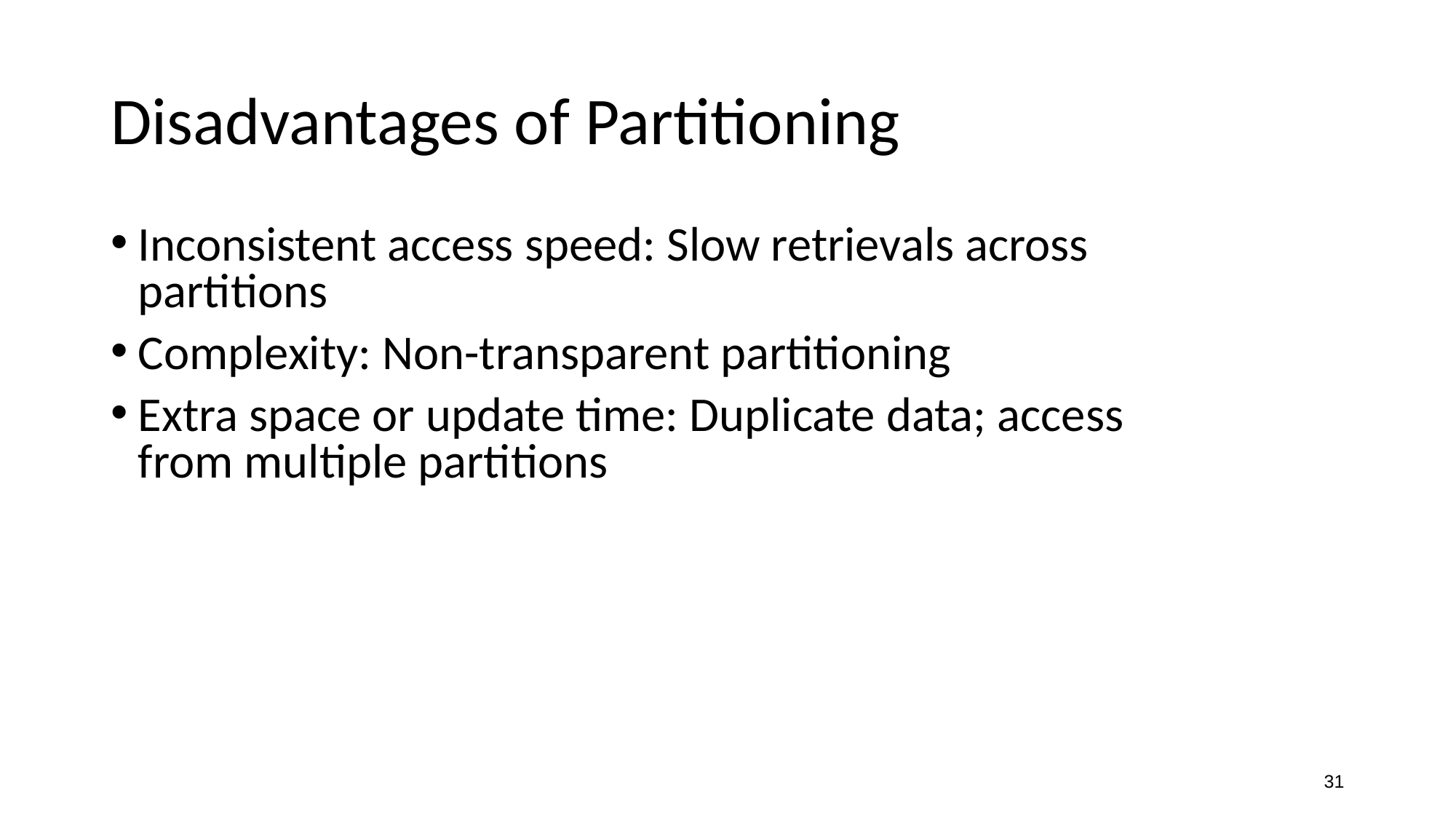

# Disadvantages of Partitioning
Inconsistent access speed: Slow retrievals across partitions
Complexity: Non-transparent partitioning
Extra space or update time: Duplicate data; access from multiple partitions

31